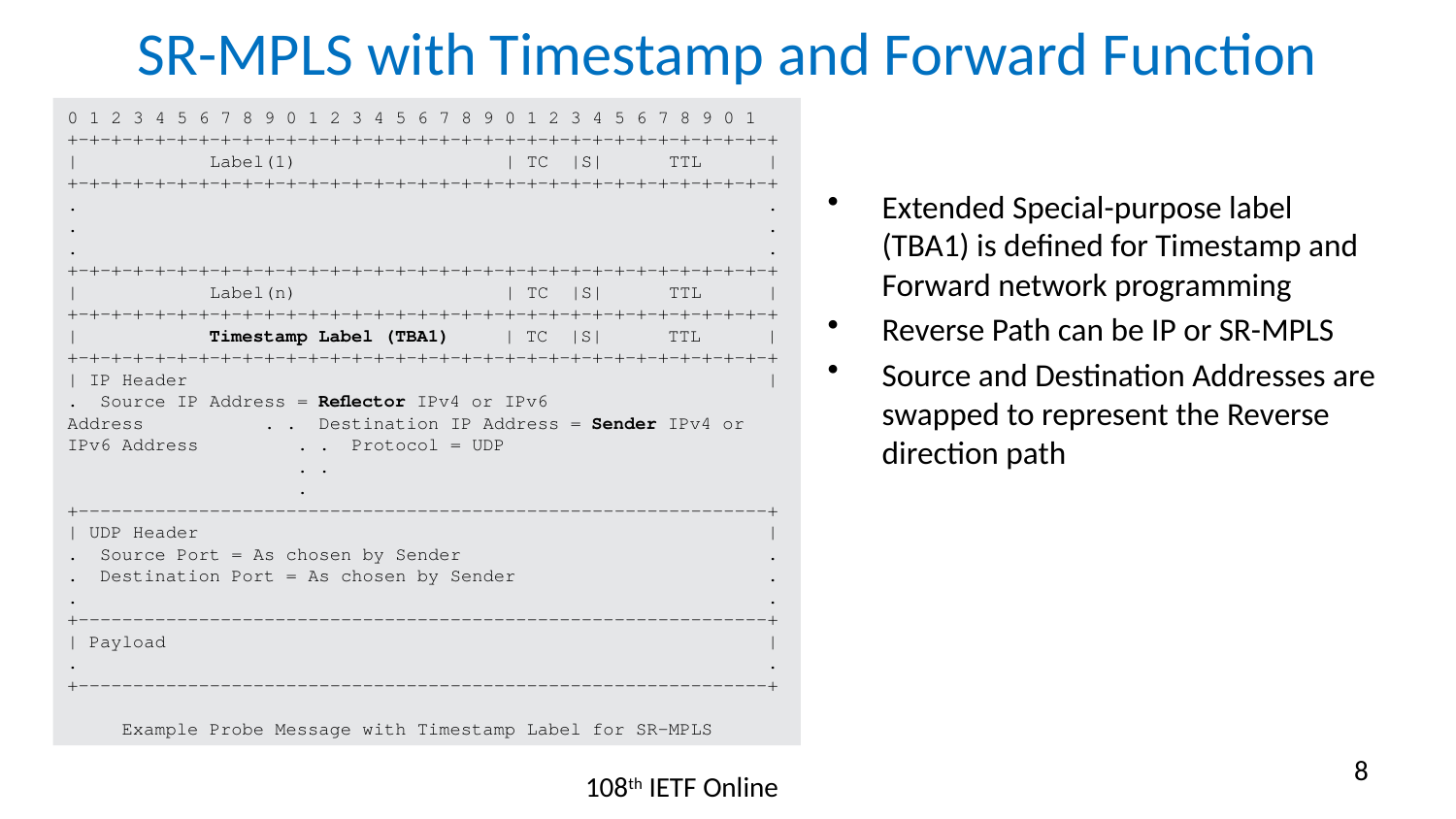

# SR-MPLS with Timestamp and Forward Function
0 1 2 3 4 5 6 7 8 9 0 1 2 3 4 5 6 7 8 9 0 1 2 3 4 5 6 7 8 9 0 1   +-+-+-+-+-+-+-+-+-+-+-+-+-+-+-+-+-+-+-+-+-+-+-+-+-+-+-+-+-+-+-+-+ |            Label(1)                   | TC  |S|      TTL      | +-+-+-+-+-+-+-+-+-+-+-+-+-+-+-+-+-+-+-+-+-+-+-+-+-+-+-+-+-+-+-+-+ .                                                               . .                                                               . .                                                               . +-+-+-+-+-+-+-+-+-+-+-+-+-+-+-+-+-+-+-+-+-+-+-+-+-+-+-+-+-+-+-+-+ |            Label(n)                   | TC  |S|      TTL      | +-+-+-+-+-+-+-+-+-+-+-+-+-+-+-+-+-+-+-+-+-+-+-+-+-+-+-+-+-+-+-+-+ |            Timestamp Label (TBA1)     | TC  |S|      TTL      | +-+-+-+-+-+-+-+-+-+-+-+-+-+-+-+-+-+-+-+-+-+-+-+-+-+-+-+-+-+-+-+-+ | IP Header                                                     | .  Source IP Address = Reflector IPv4 or IPv6 Address           . .  Destination IP Address = Sender IPv4 or IPv6 Address         . .  Protocol = UDP                                               . .                                                               . +---------------------------------------------------------------+ | UDP Header                                                    | .  Source Port = As chosen by Sender                            . .  Destination Port = As chosen by Sender                       . .                                                               . +---------------------------------------------------------------+ | Payload                                                       |
.                                                               . +---------------------------------------------------------------+

     Example Probe Message with Timestamp Label for SR-MPLS
Extended Special-purpose label (TBA1) is defined for Timestamp and Forward network programming
Reverse Path can be IP or SR-MPLS
Source and Destination Addresses are swapped to represent the Reverse direction path

8
108th IETF Online